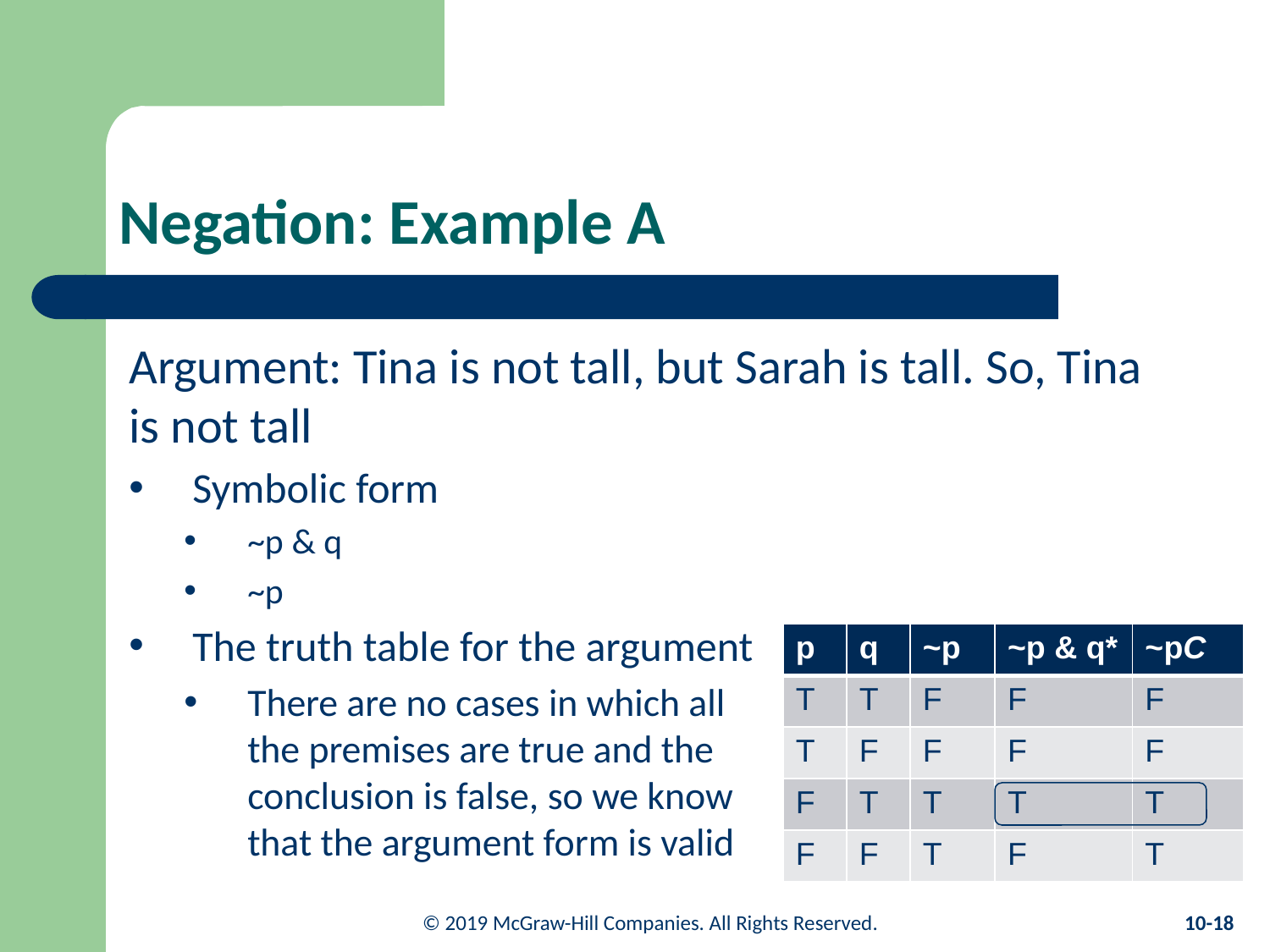

# Negation: Example A
Argument: Tina is not tall, but Sarah is tall. So, Tina is not tall
Symbolic form
~p & q
~p
The truth table for the argument
There are no cases in which all
the premises are true and the
conclusion is false, so we know
that the argument form is valid
| p | q | ~p | ~p & q\* | ~pC |
| --- | --- | --- | --- | --- |
| T | T | F | F | F |
| T | F | F | F | F |
| F | T | T | T | T |
| F | F | T | F | T |